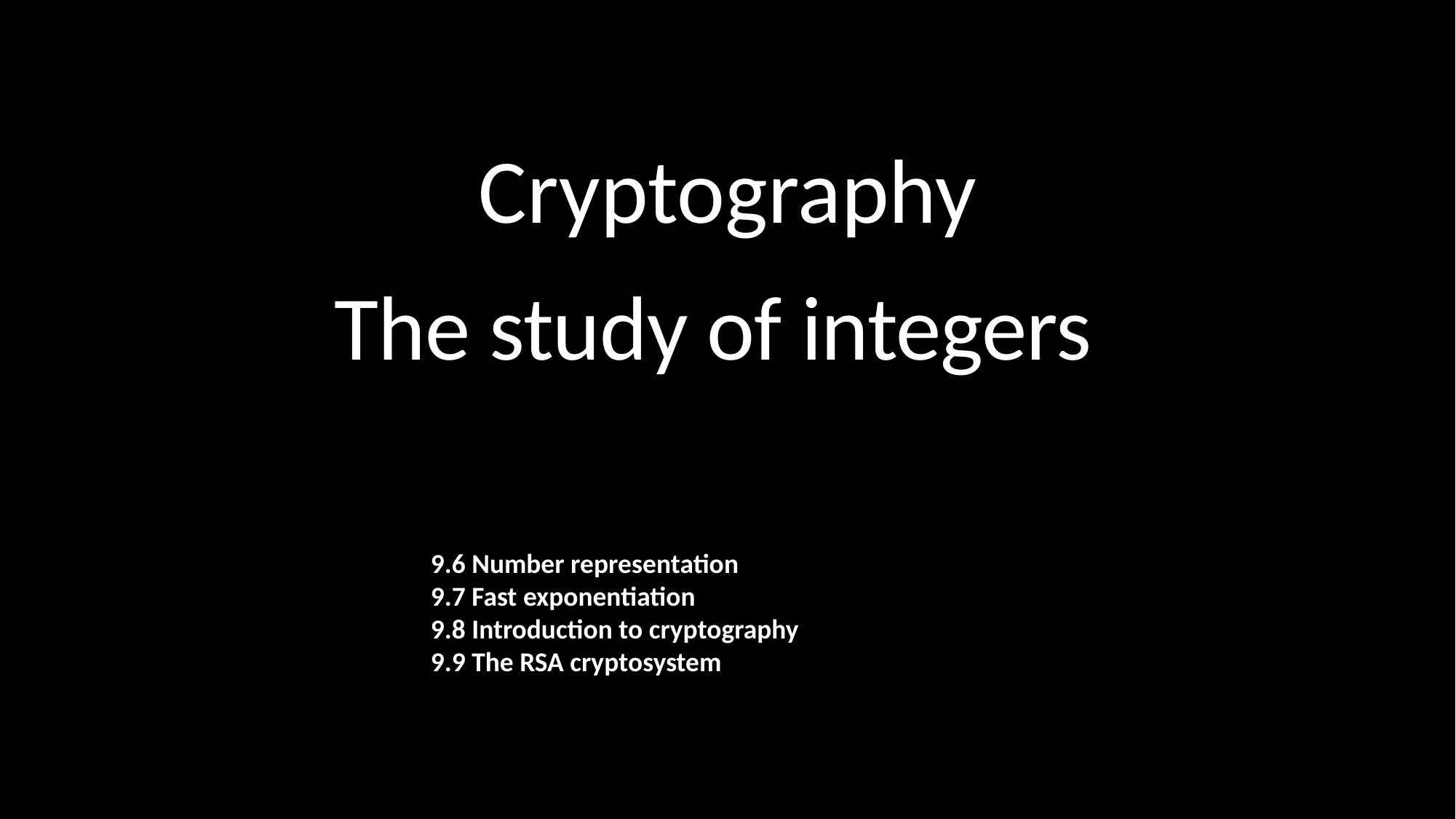

# Cryptography
The study of integers
9.6 Number representation
9.7 Fast exponentiation
9.8 Introduction to cryptography
9.9 The RSA cryptosystem